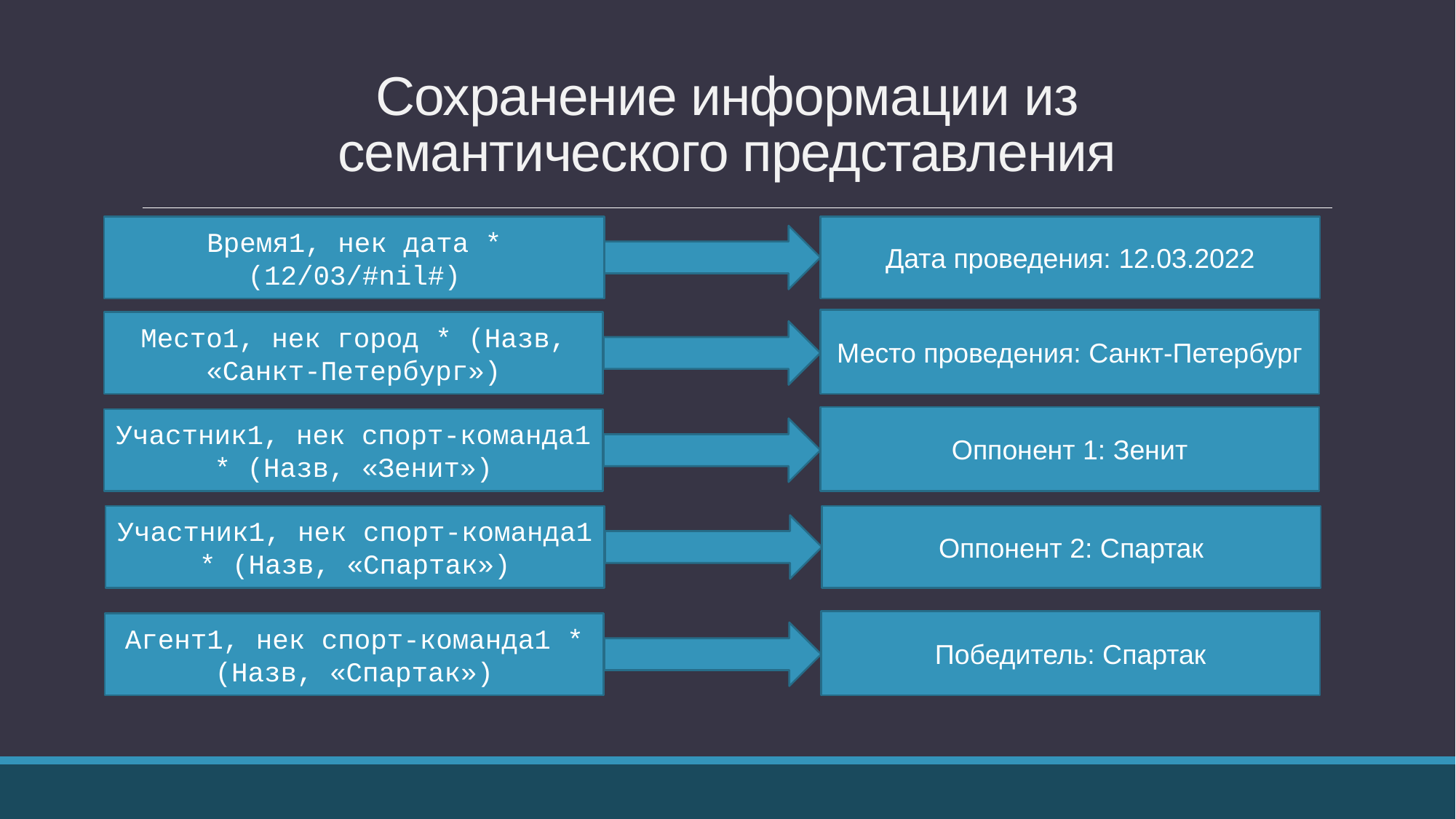

# Сохранение информации из семантического представления
Время1, нек дата * (12/03/#nil#)
Дата проведения: 12.03.2022

Место проведения: Санкт-Петербург
Место1, нек город * (Назв, «Санкт-Петербург»)

Оппонент 1: Зенит
Участник1, нек спорт-команда1 * (Назв, «Зенит»)

Участник1, нек спорт-команда1 * (Назв, «Спартак»)
Оппонент 2: Спартак

Победитель: Спартак
Агент1, нек спорт-команда1 * (Назв, «Спартак»)